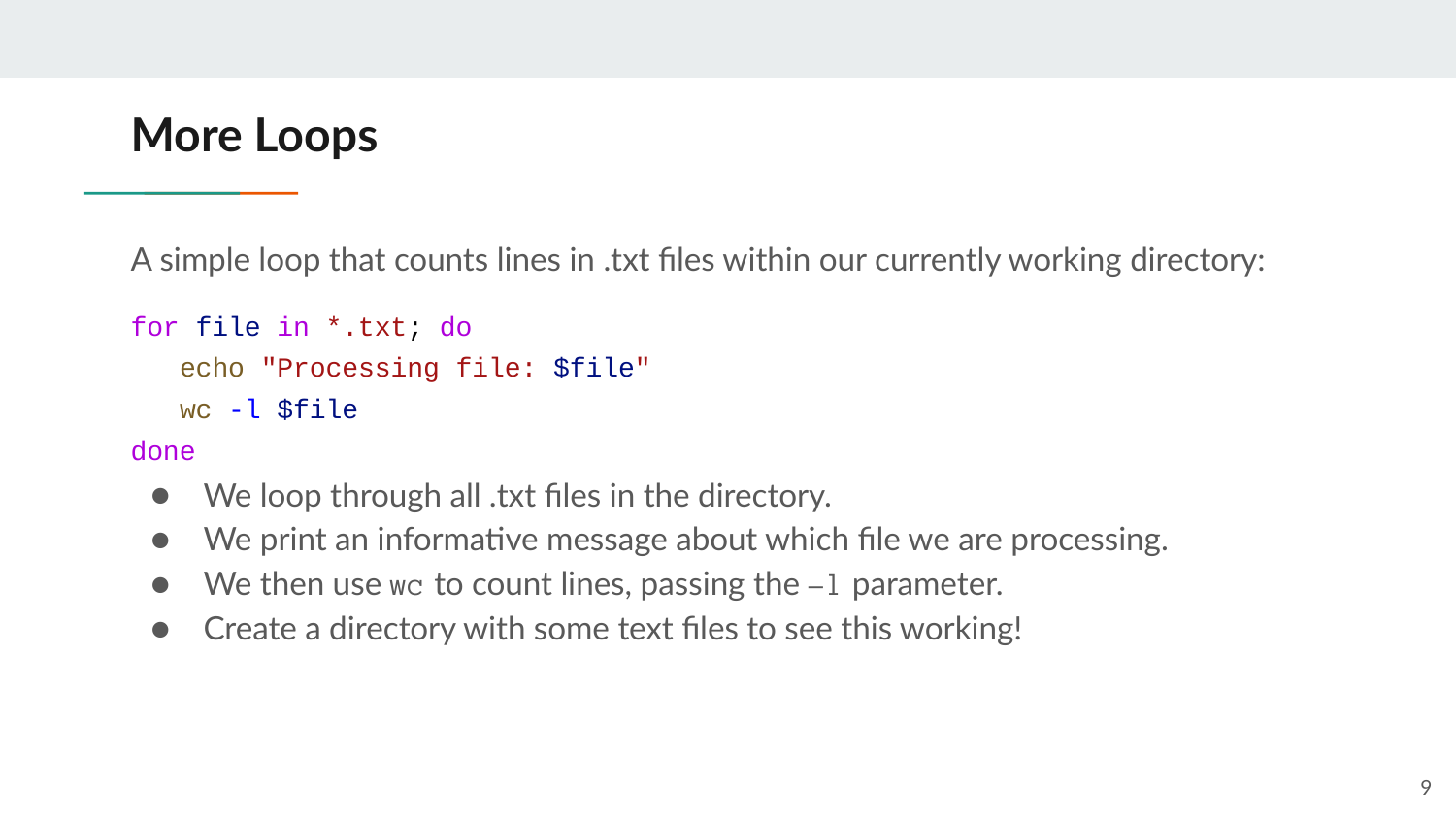

# More Loops
A simple loop that counts lines in .txt files within our currently working directory:
for file in *.txt; do
   echo "Processing file: $file"
   wc -l $file
done
We loop through all .txt files in the directory.
We print an informative message about which file we are processing.
We then use wc to count lines, passing the -l parameter.
Create a directory with some text files to see this working!
9